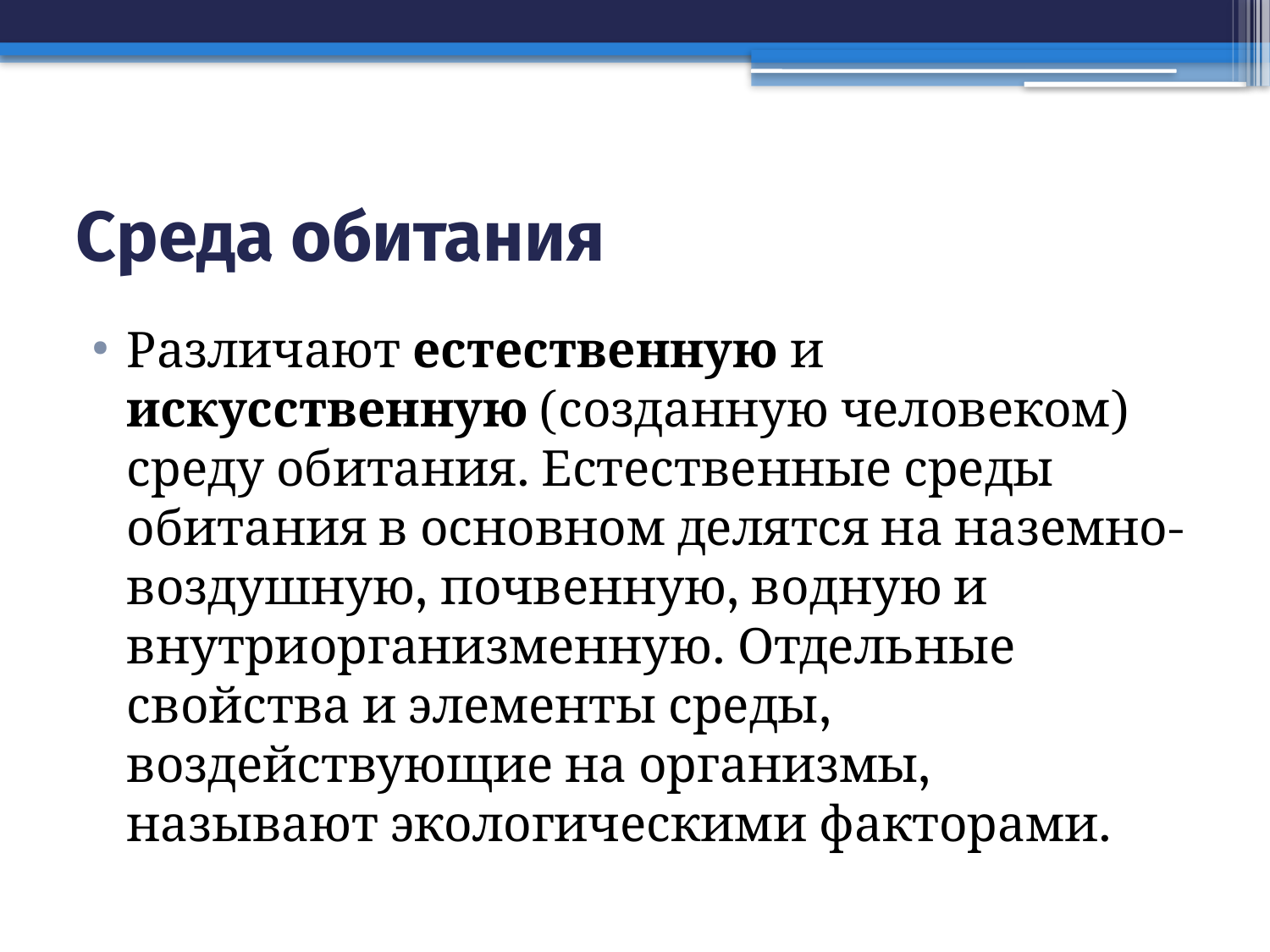

# Среда обитания
Различают естественную и искусственную (созданную человеком) среду обитания. Естественные среды обитания в основном делятся на наземно-воздушную, почвенную, водную и внутриорганизменную. Отдельные свойства и элементы среды, воздействующие на организмы, называют экологическими факторами.